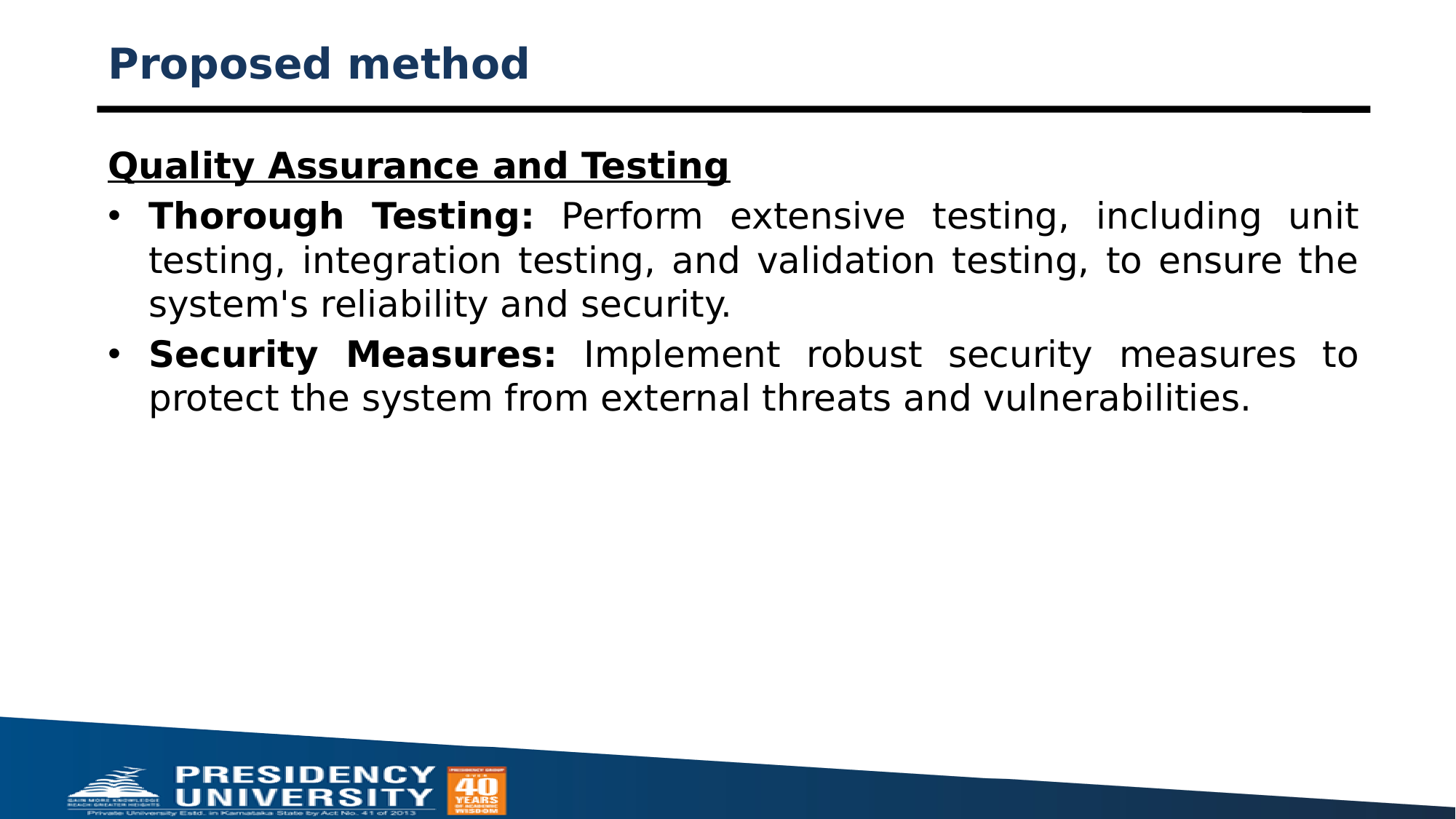

# Proposed method
Quality Assurance and Testing
Thorough Testing: Perform extensive testing, including unit testing, integration testing, and validation testing, to ensure the system's reliability and security.
Security Measures: Implement robust security measures to protect the system from external threats and vulnerabilities.